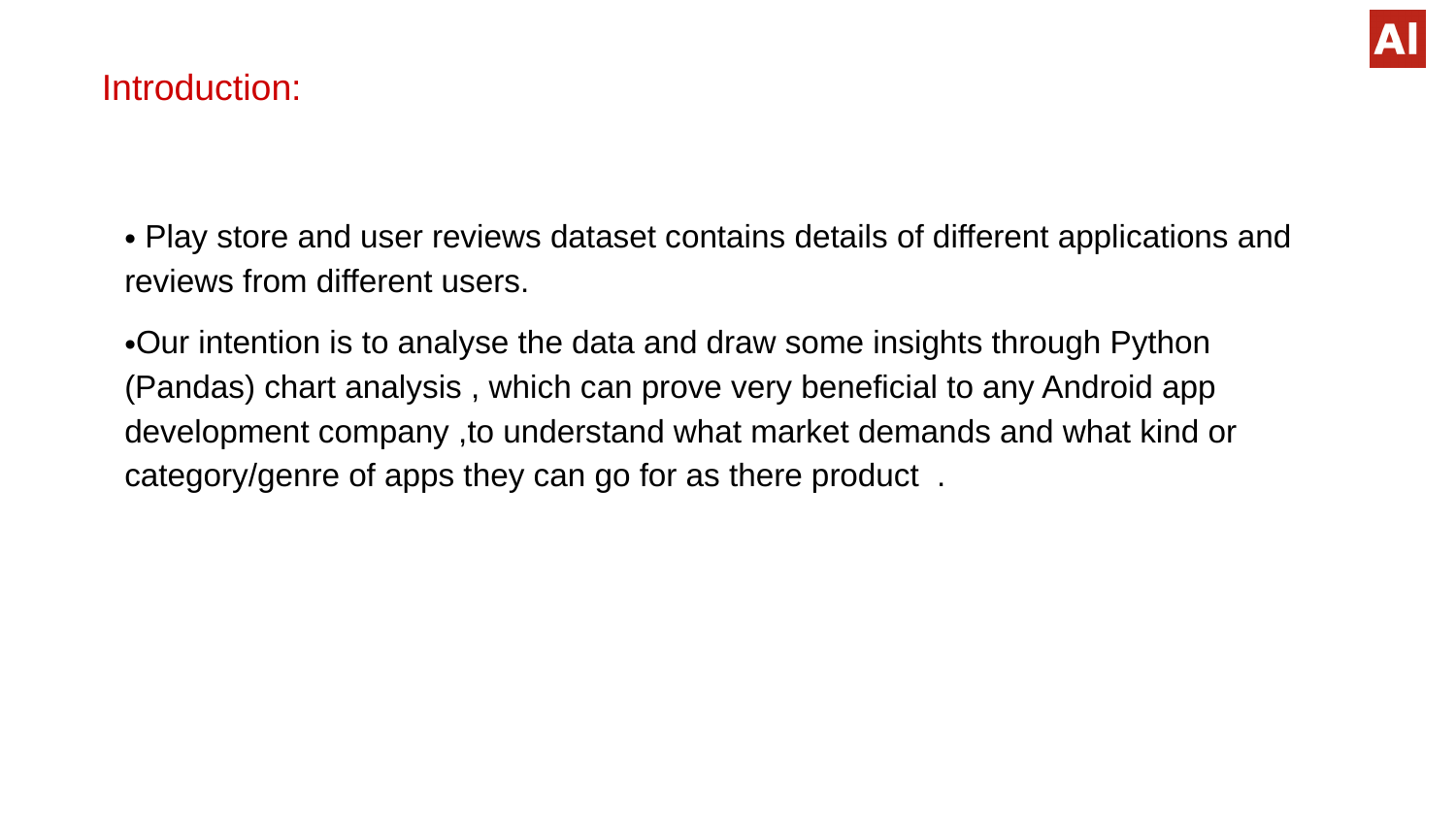

Introduction:
 Play store and user reviews dataset contains details of different applications and reviews from different users.
Our intention is to analyse the data and draw some insights through Python (Pandas) chart analysis , which can prove very beneficial to any Android app development company ,to understand what market demands and what kind or category/genre of apps they can go for as there product  .